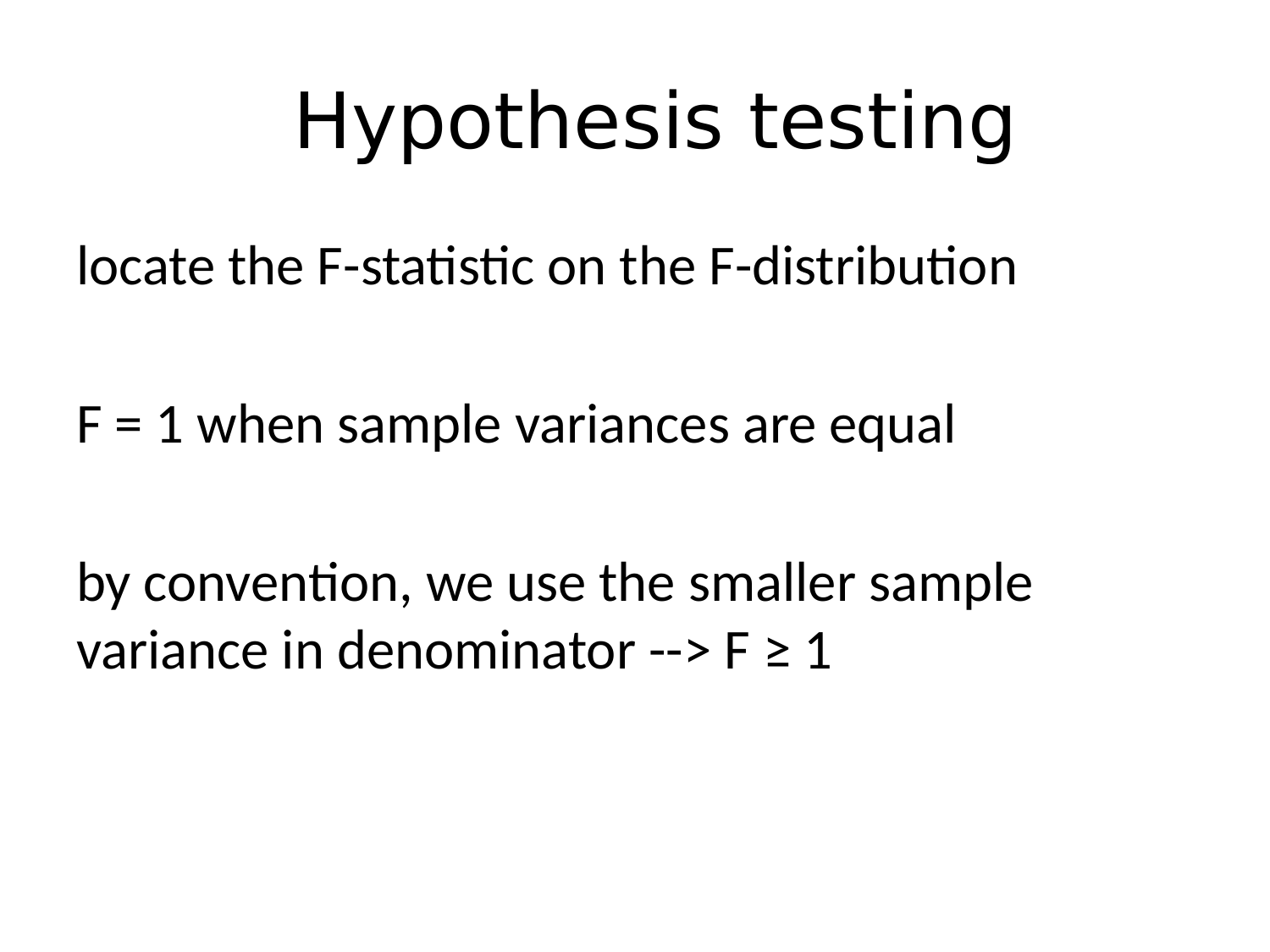

# Hypothesis testing
locate the F-statistic on the F-distribution

F = 1 when sample variances are equal

by convention, we use the smaller sample variance in denominator --> F ≥ 1